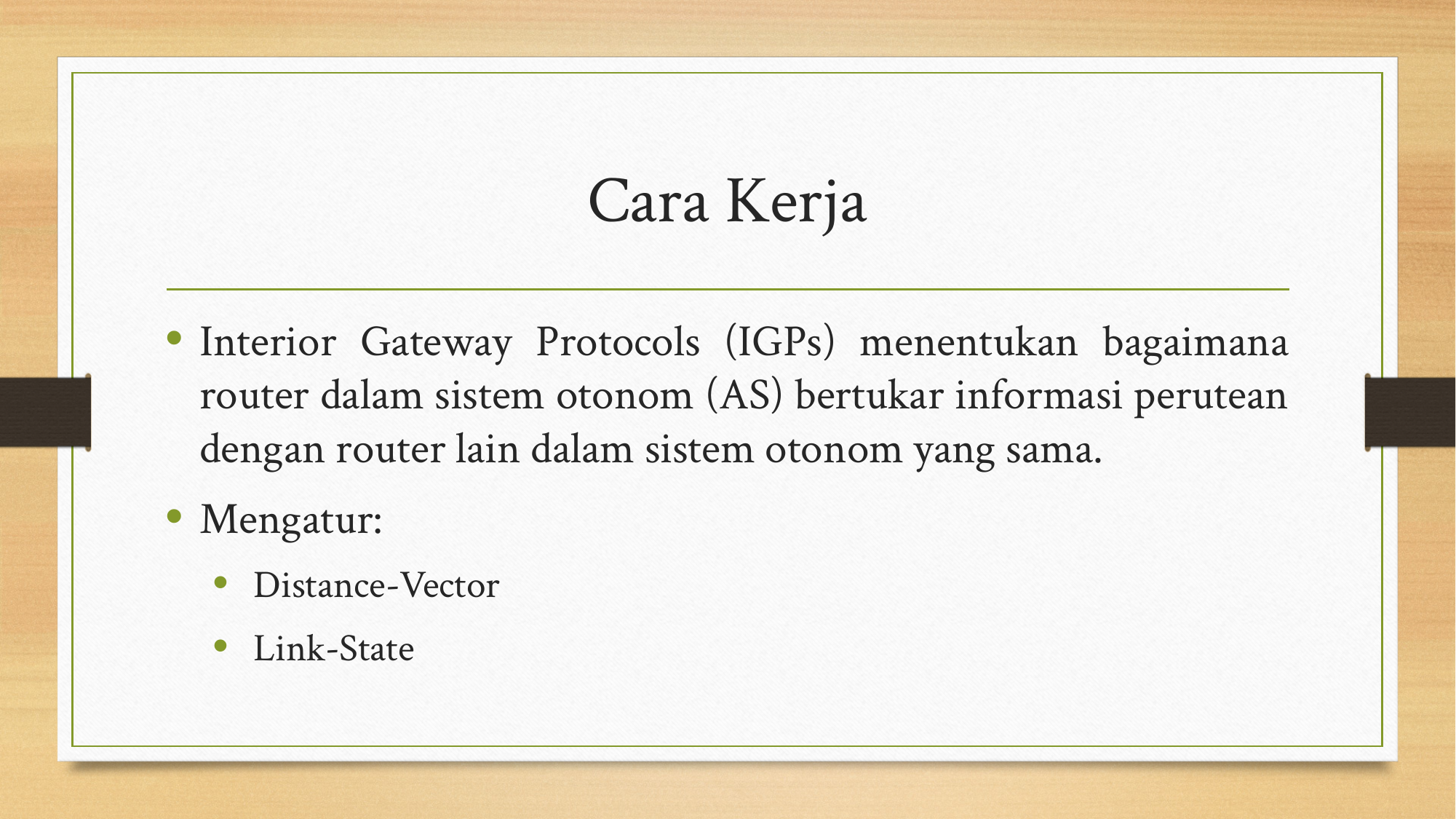

# Cara Kerja
Interior Gateway Protocols (IGPs) menentukan bagaimana router dalam sistem otonom (AS) bertukar informasi perutean dengan router lain dalam sistem otonom yang sama.
Mengatur:
Distance-Vector
Link-State